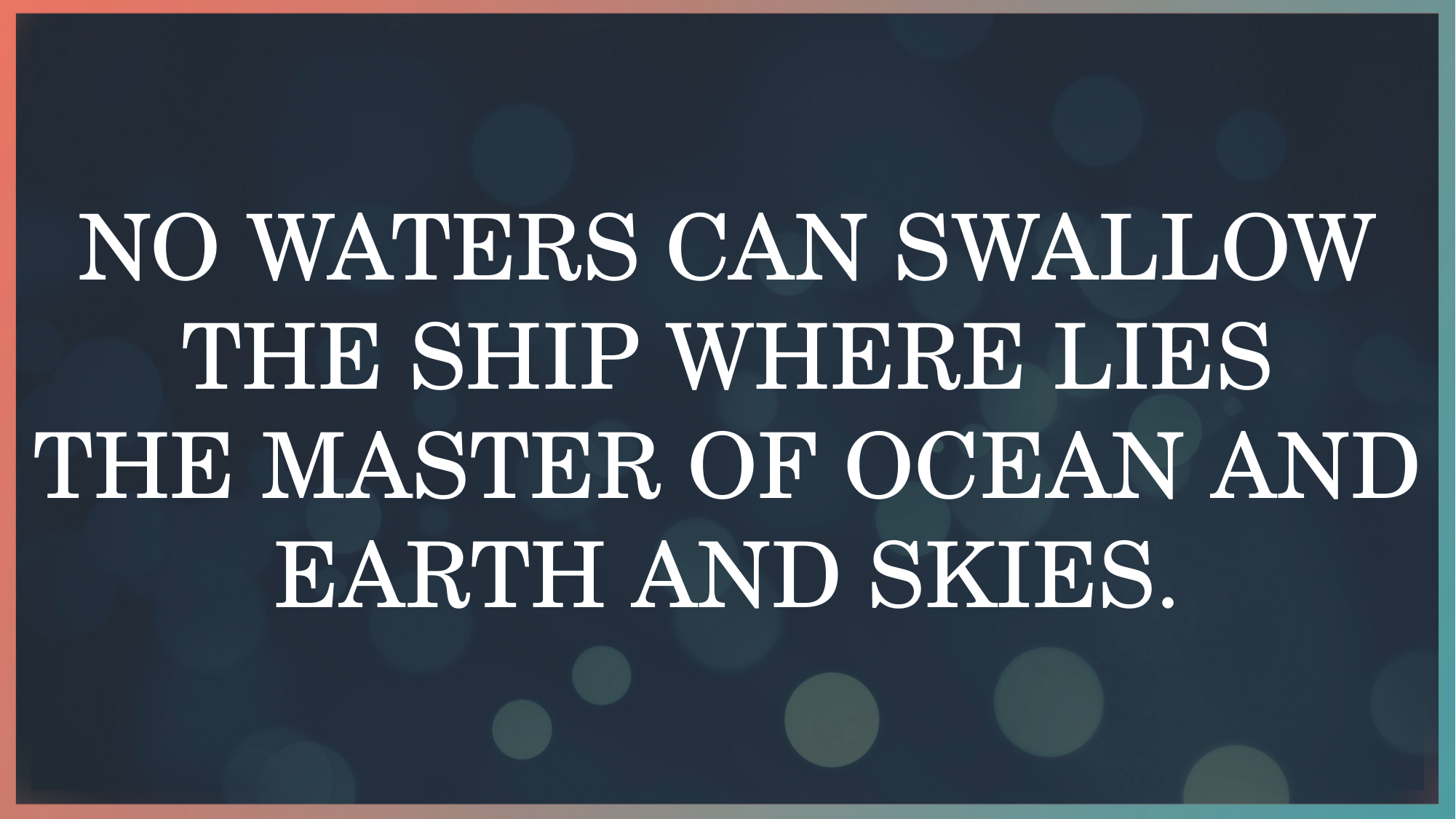

NO WATERS CAN SWALLOW THE SHIP WHERE LIES
THE MASTER OF OCEAN AND EARTH AND SKIES.